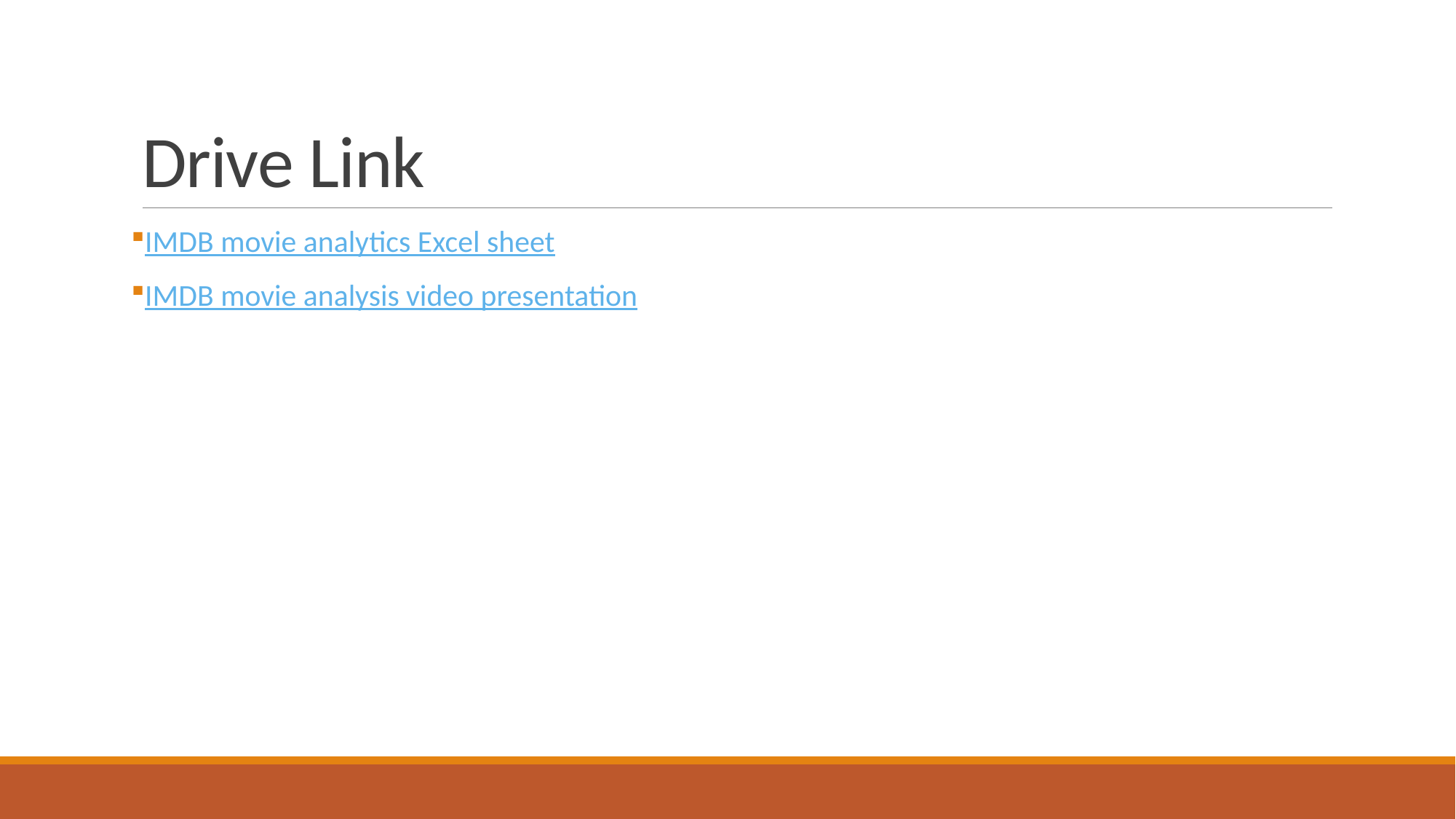

# Drive Link
IMDB movie analytics Excel sheet
IMDB movie analysis video presentation